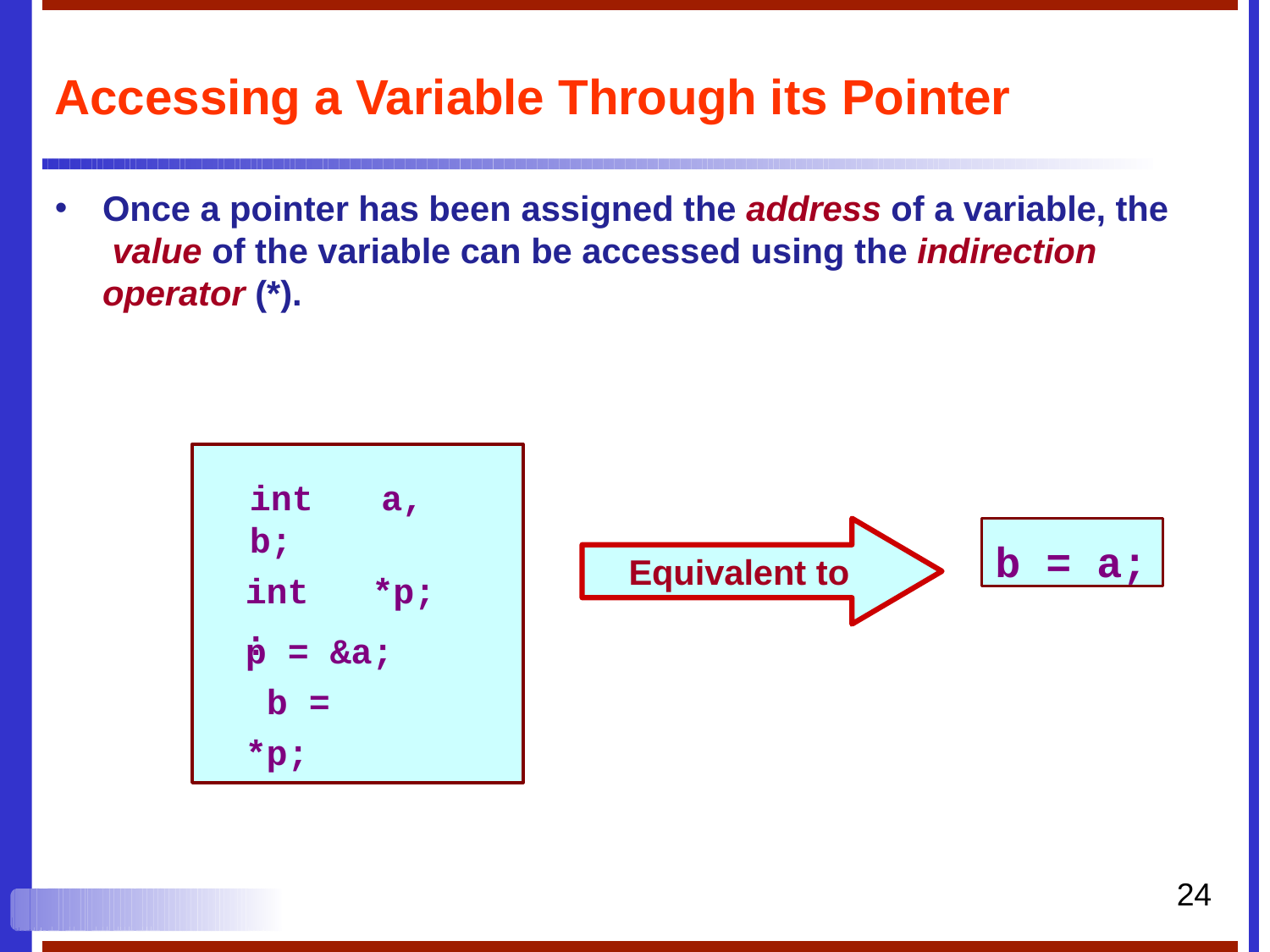

# Accessing a Variable Through its Pointer

Once a pointer has been assigned the address of a variable, the  value of the variable can be accessed using the indirection  operator (*).

int	a, b;
int	*p;
:

b = a;
Equivalent to
p = &a;  b = *p;

24